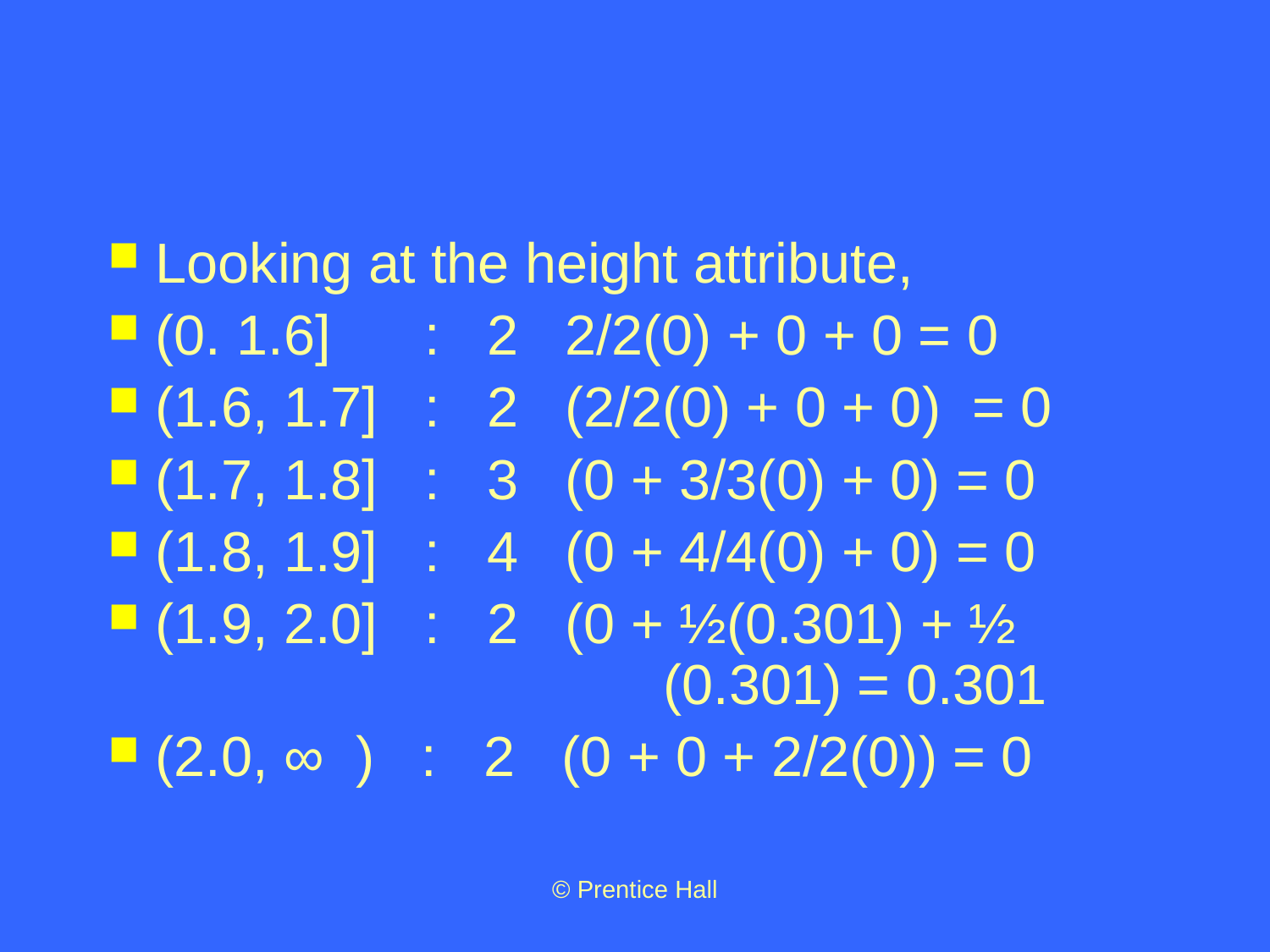

#
Looking at the height attribute,
(0. 1.6]      :   2   2/2(0) + 0 + 0 = 0
(1.6, 1.7]   :   2   (2/2(0) + 0 + 0)  = 0
(1.7, 1.8]   :   3   (0 + 3/3(0) + 0) = 0
(1.8, 1.9]   :   4   (0 + 4/4(0) + 0) = 0
(1.9, 2.0]   :   2   (0 + ½(0.301) + ½                  		    		(0.301) = 0.301
(2.0, ∞  )   :   2   (0 + 0 + 2/2(0)) = 0
© Prentice Hall
34